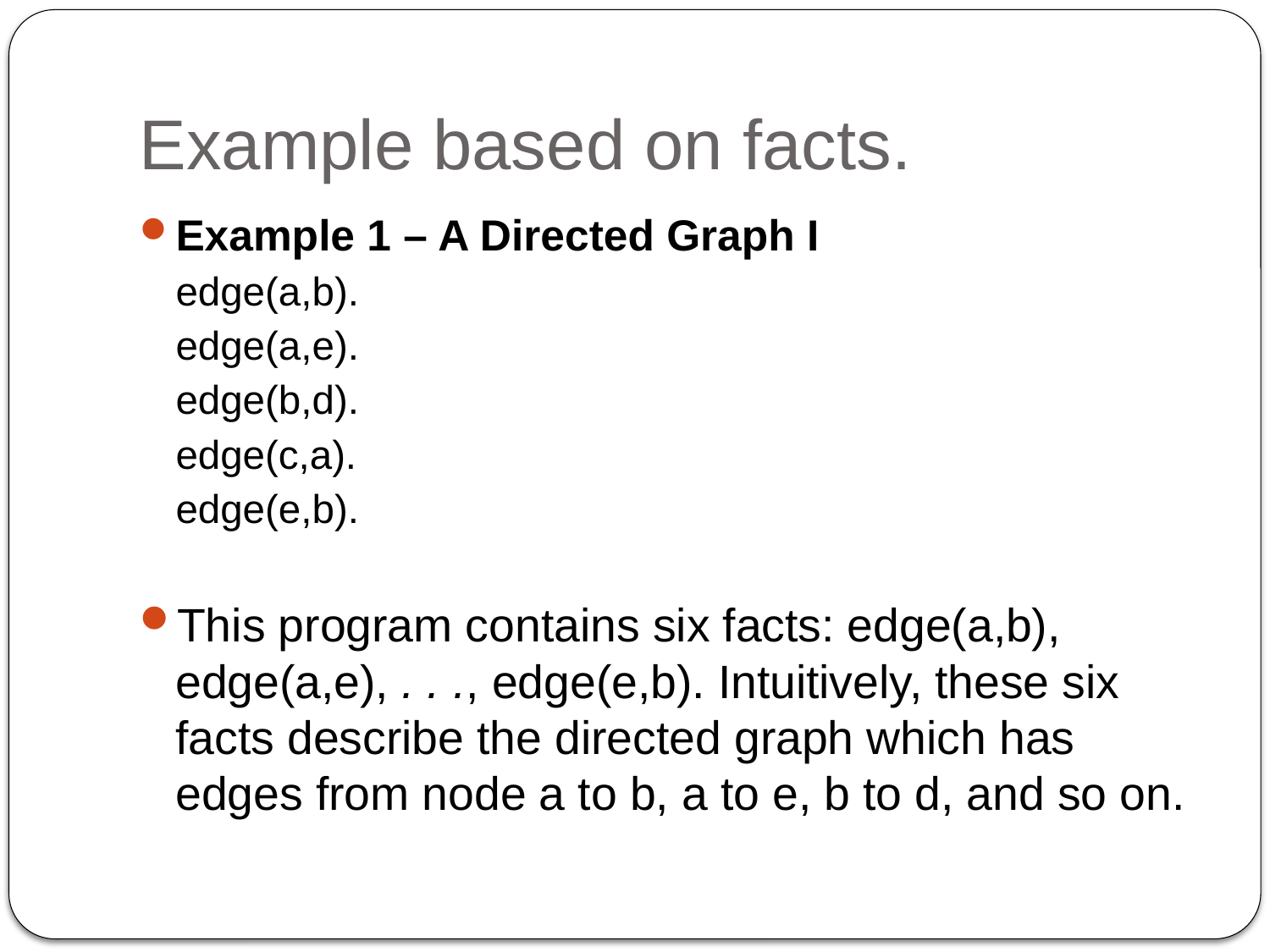

# Example based on facts.
Example 1 – A Directed Graph I
edge(a,b).
edge(a,e).
edge(b,d).
edge(c,a).
edge(e,b).

This program contains six facts: edge(a,b), edge(a,e), . . ., edge(e,b). Intuitively, these six facts describe the directed graph which has edges from node a to b, a to e, b to d, and so on.